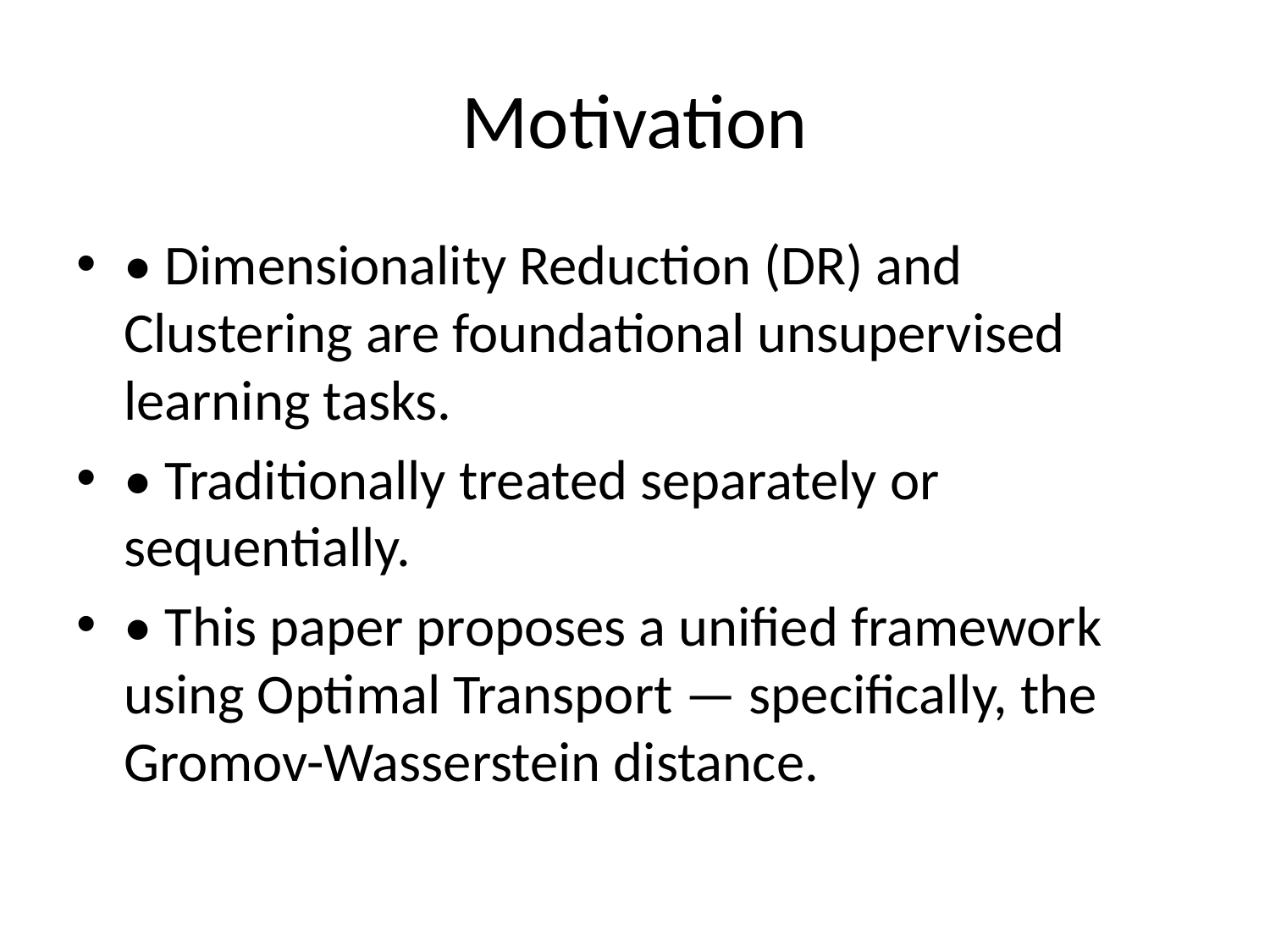

# Motivation
• Dimensionality Reduction (DR) and Clustering are foundational unsupervised learning tasks.
• Traditionally treated separately or sequentially.
• This paper proposes a unified framework using Optimal Transport — specifically, the Gromov-Wasserstein distance.